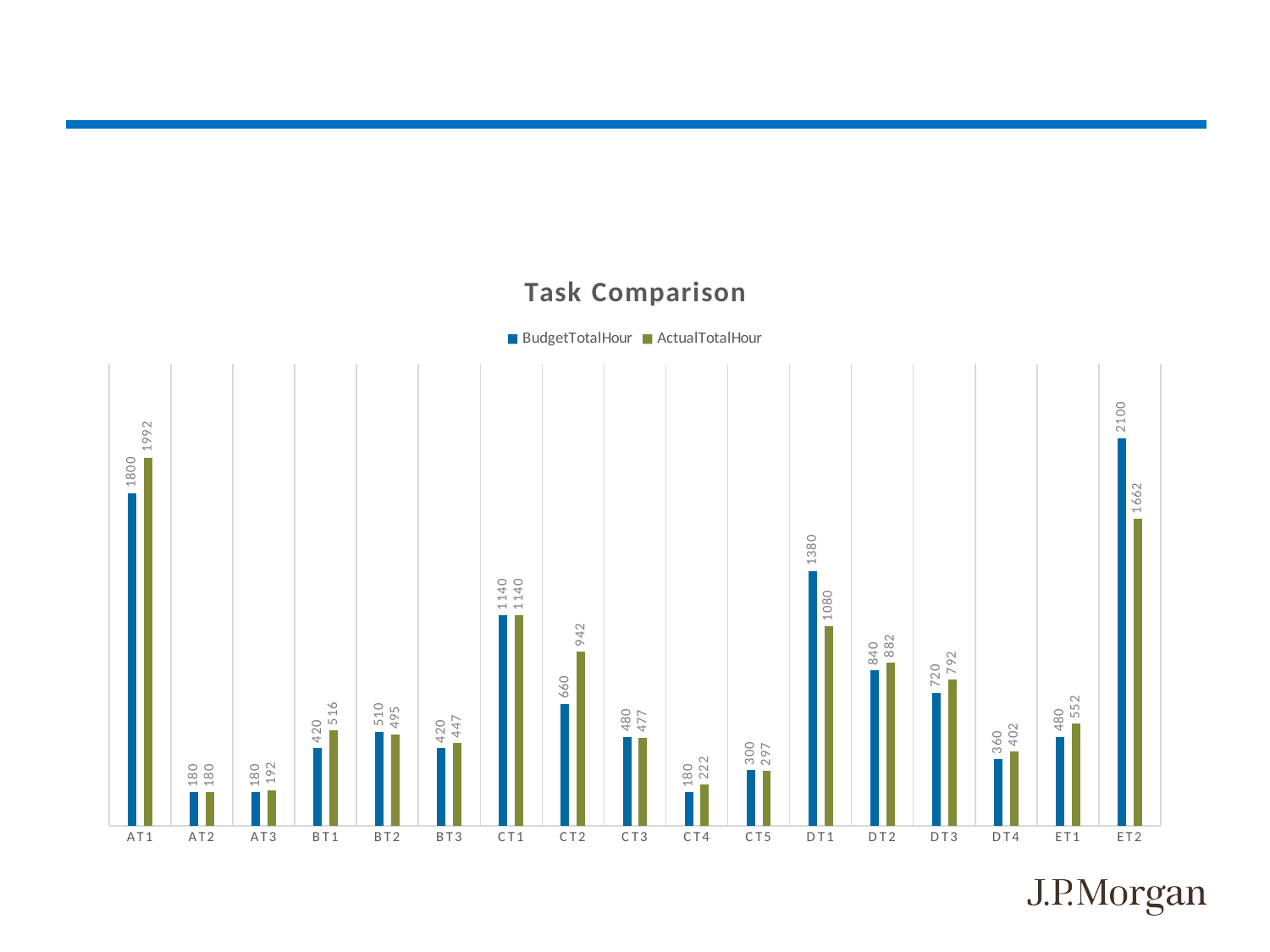

### Chart: Task Comparison

| Category | BudgetTotalHour | ActualTotalHour |
|---|---|---|
| AT1 | 1800.0 | 1992.0 |
| AT2 | 180.0 | 180.0 |
| AT3 | 180.0 | 192.0 |
| BT1 | 420.0 | 516.0 |
| BT2 | 510.0 | 495.0 |
| BT3 | 420.0 | 447.0 |
| CT1 | 1140.0 | 1140.0 |
| CT2 | 660.0 | 942.0 |
| CT3 | 480.0 | 477.0 |
| CT4 | 180.0 | 222.0 |
| CT5 | 300.0 | 297.0 |
| DT1 | 1380.0 | 1080.0 |
| DT2 | 840.0 | 882.0 |
| DT3 | 720.0 | 792.0 |
| DT4 | 360.0 | 402.0 |
| ET1 | 480.0 | 552.0 |
| ET2 | 2100.0 | 1662.0 |